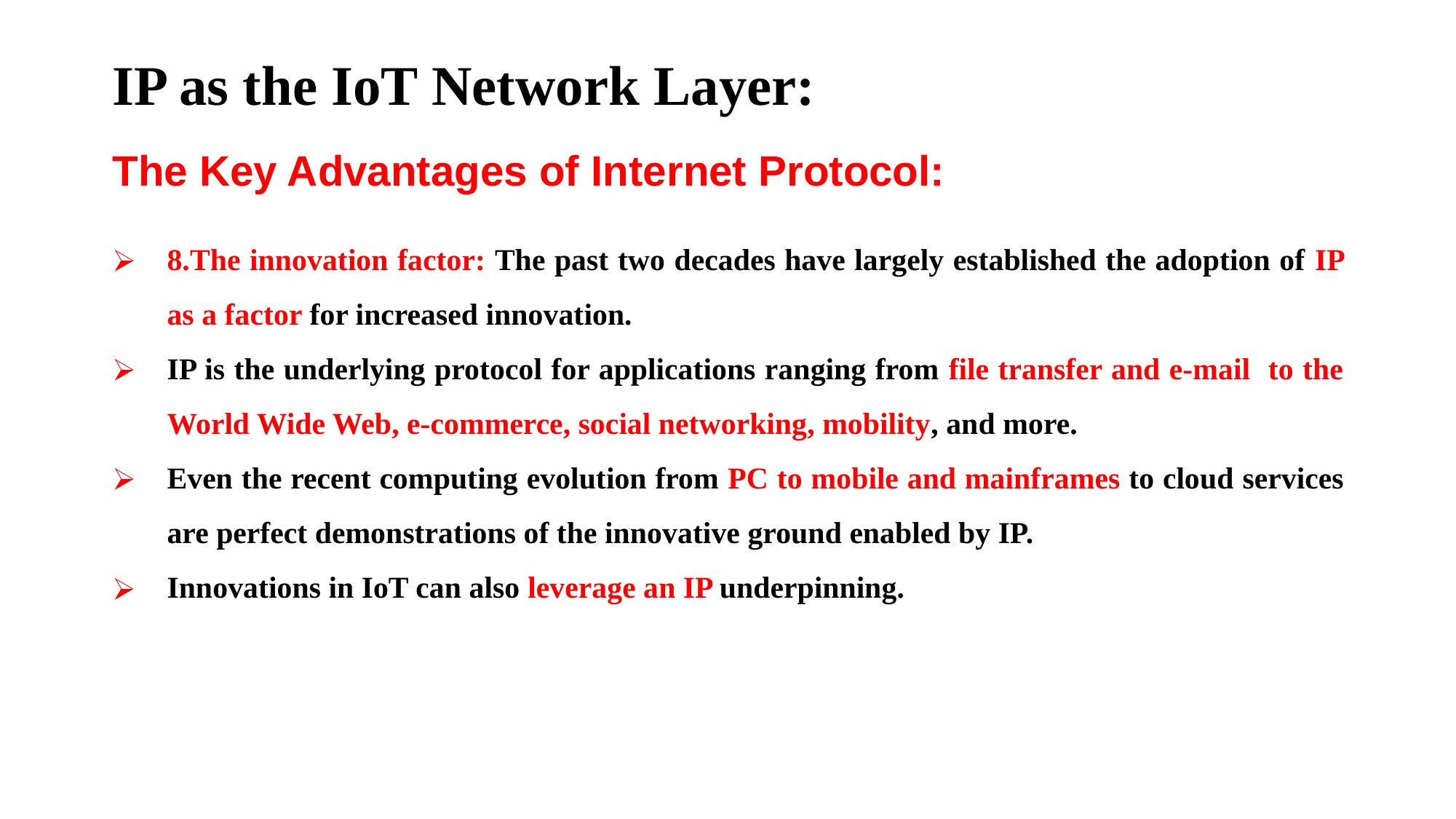

# IP as the IoT Network Layer:
The Key Advantages of Internet Protocol:
8.The innovation factor: The past two decades have largely established the adoption of IP as a factor for increased innovation.
IP is the underlying protocol for applications ranging from file transfer and e-mail  to the World Wide Web, e-commerce, social networking, mobility, and more.
Even the recent computing evolution from PC to mobile and mainframes to cloud services are perfect demonstrations of the innovative ground enabled by IP.
Innovations in IoT can also leverage an IP underpinning.